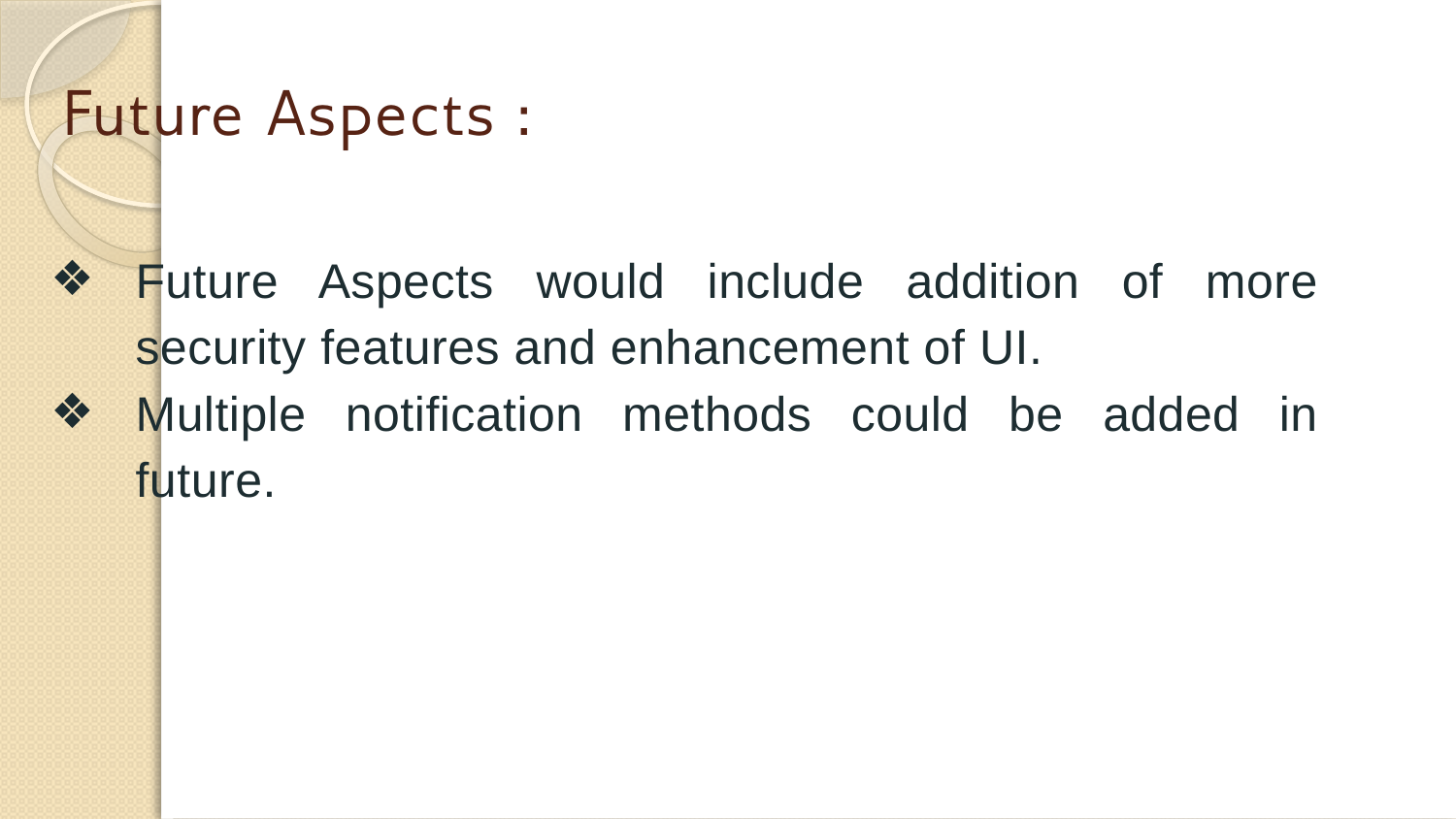

# Future Aspects :
Future Aspects would include addition of more security features and enhancement of UI.
Multiple notification methods could be added in future.